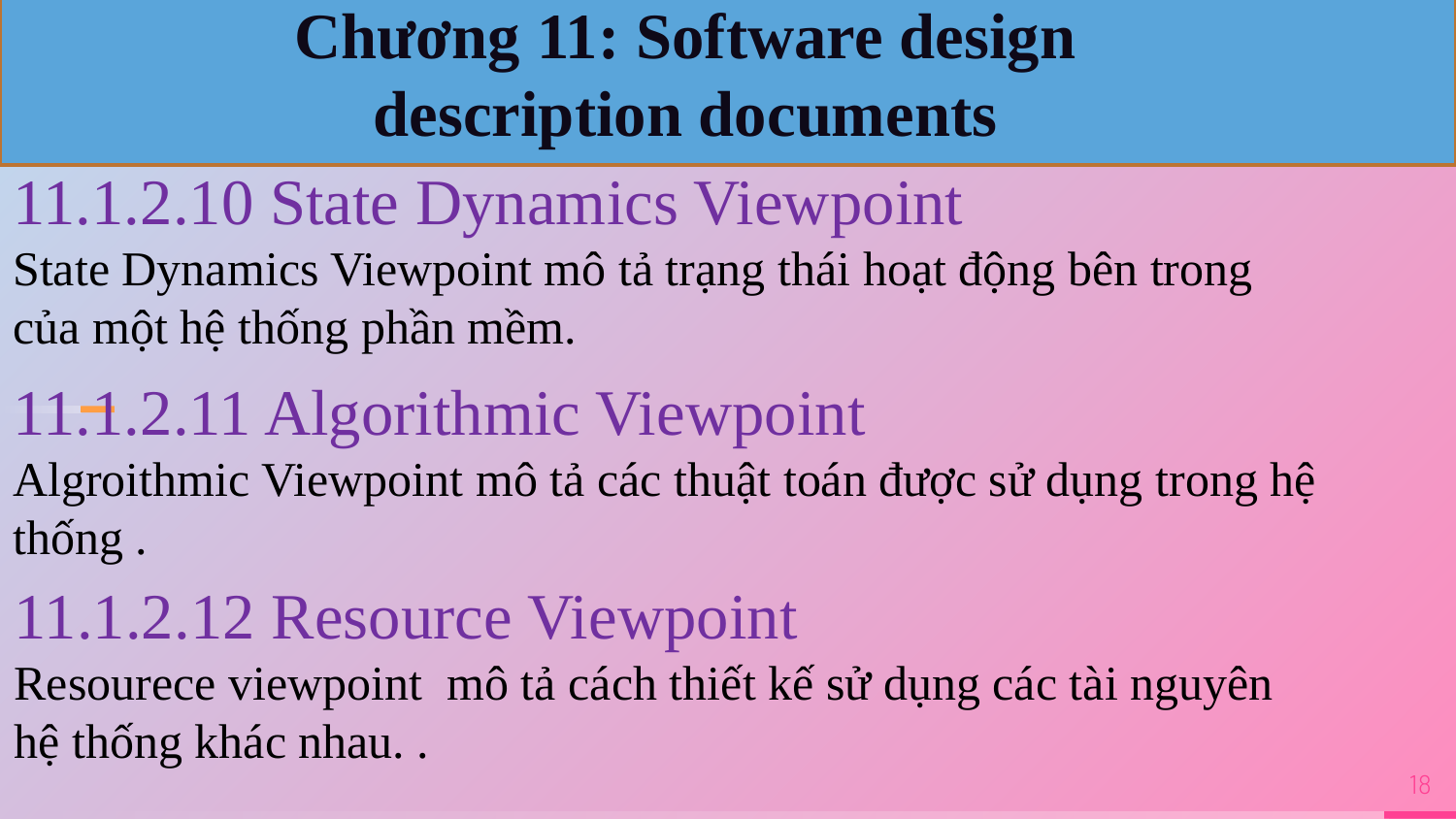

Chương 11: Software design description documents
11.1.2.10 State Dynamics Viewpoint
State Dynamics Viewpoint mô tả trạng thái hoạt động bên trong của một hệ thống phần mềm.
11.1.2.11 Algorithmic Viewpoint
Algroithmic Viewpoint mô tả các thuật toán được sử dụng trong hệ thống .
11.1.2.12 Resource Viewpoint
Resourece viewpoint  mô tả cách thiết kế sử dụng các tài nguyên hệ thống khác nhau. .
18